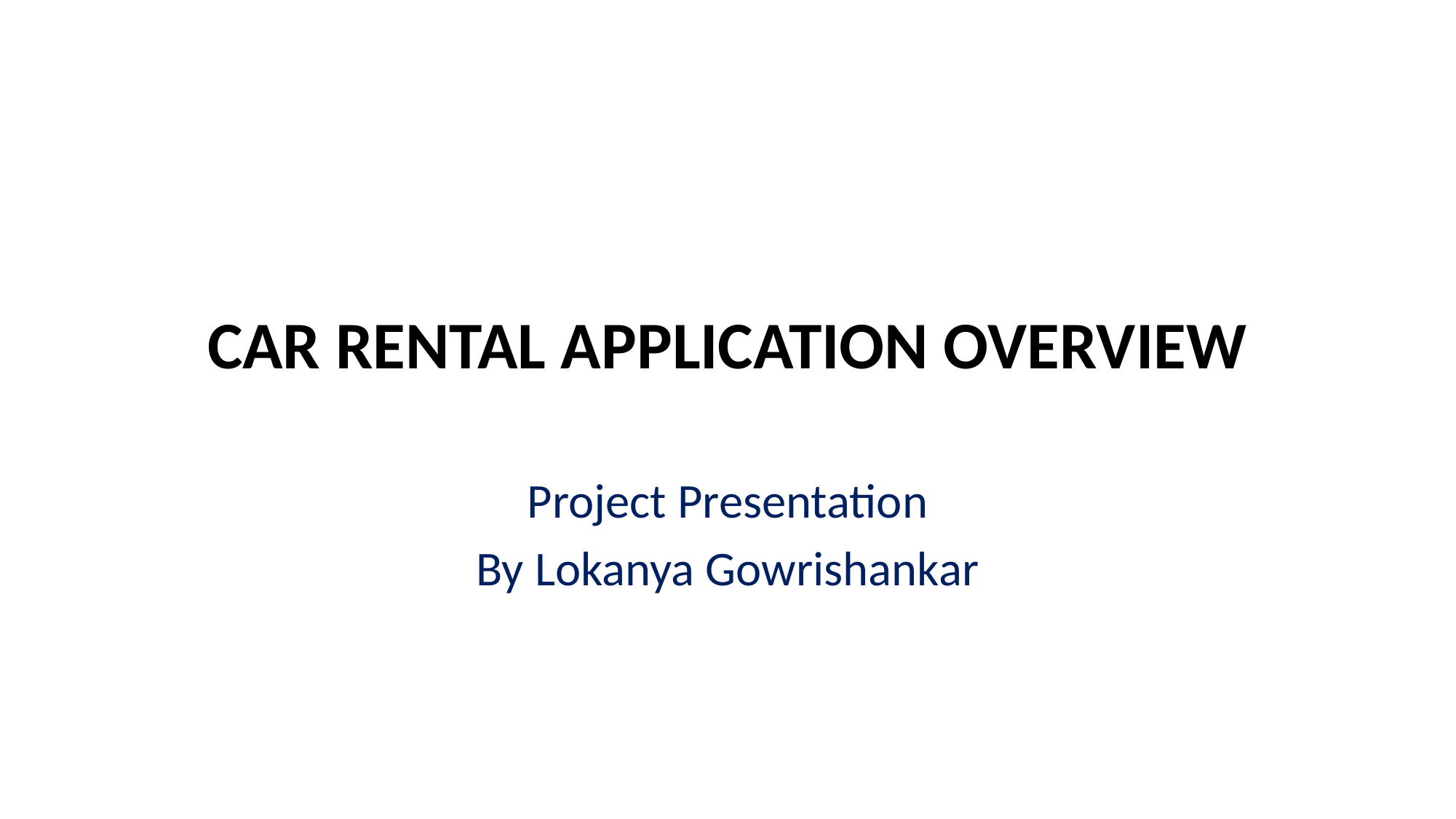

# CAR RENTAL APPLICATION OVERVIEW
Project Presentation
By Lokanya Gowrishankar